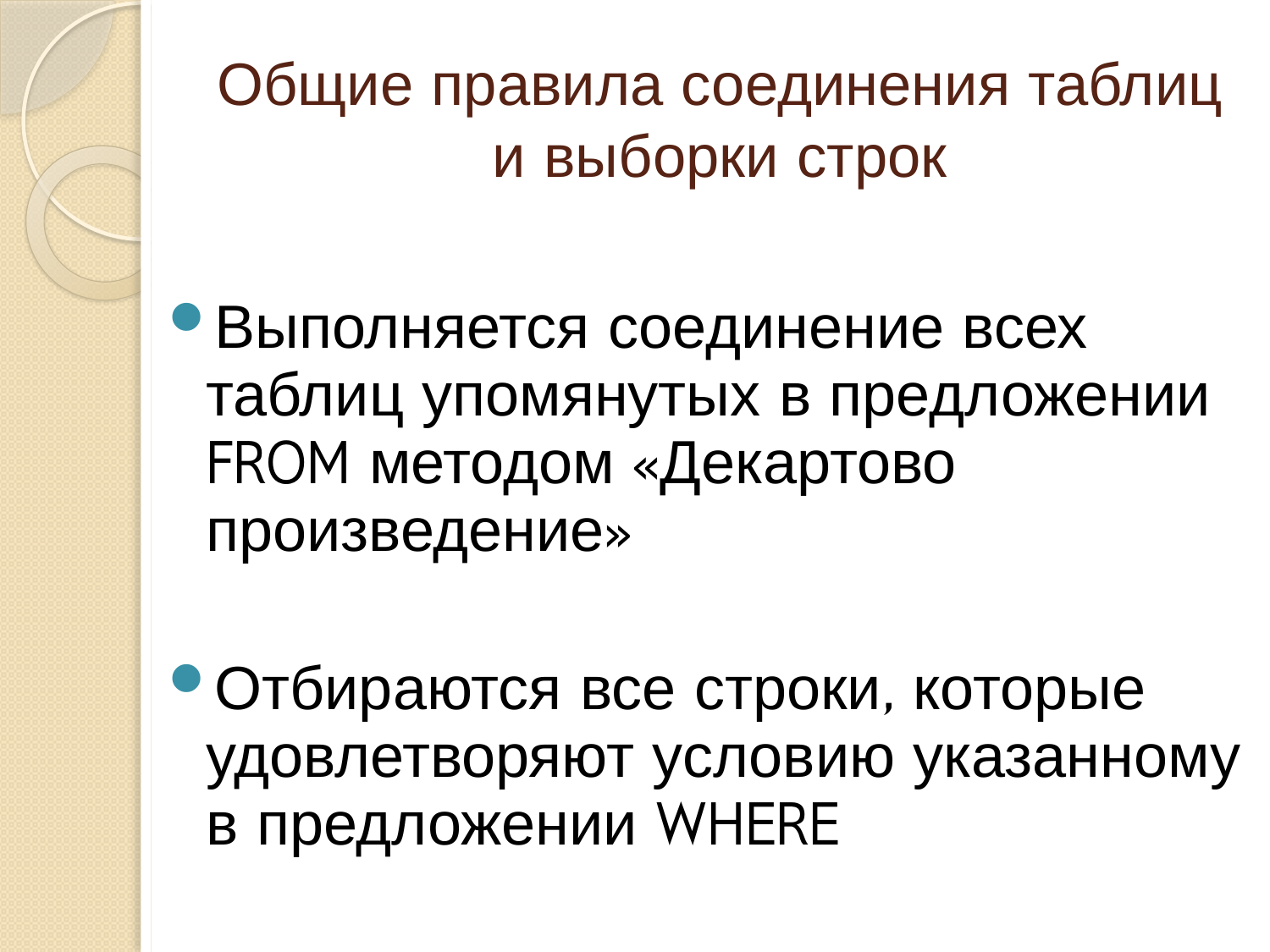

# Общие правила соединения таблиц и выборки строк
Выполняется соединение всех таблиц упомянутых в предложении FROM методом «Декартово произведение»

Отбираются все строки, которые удовлетворяют условию указанному в предложении WHERE